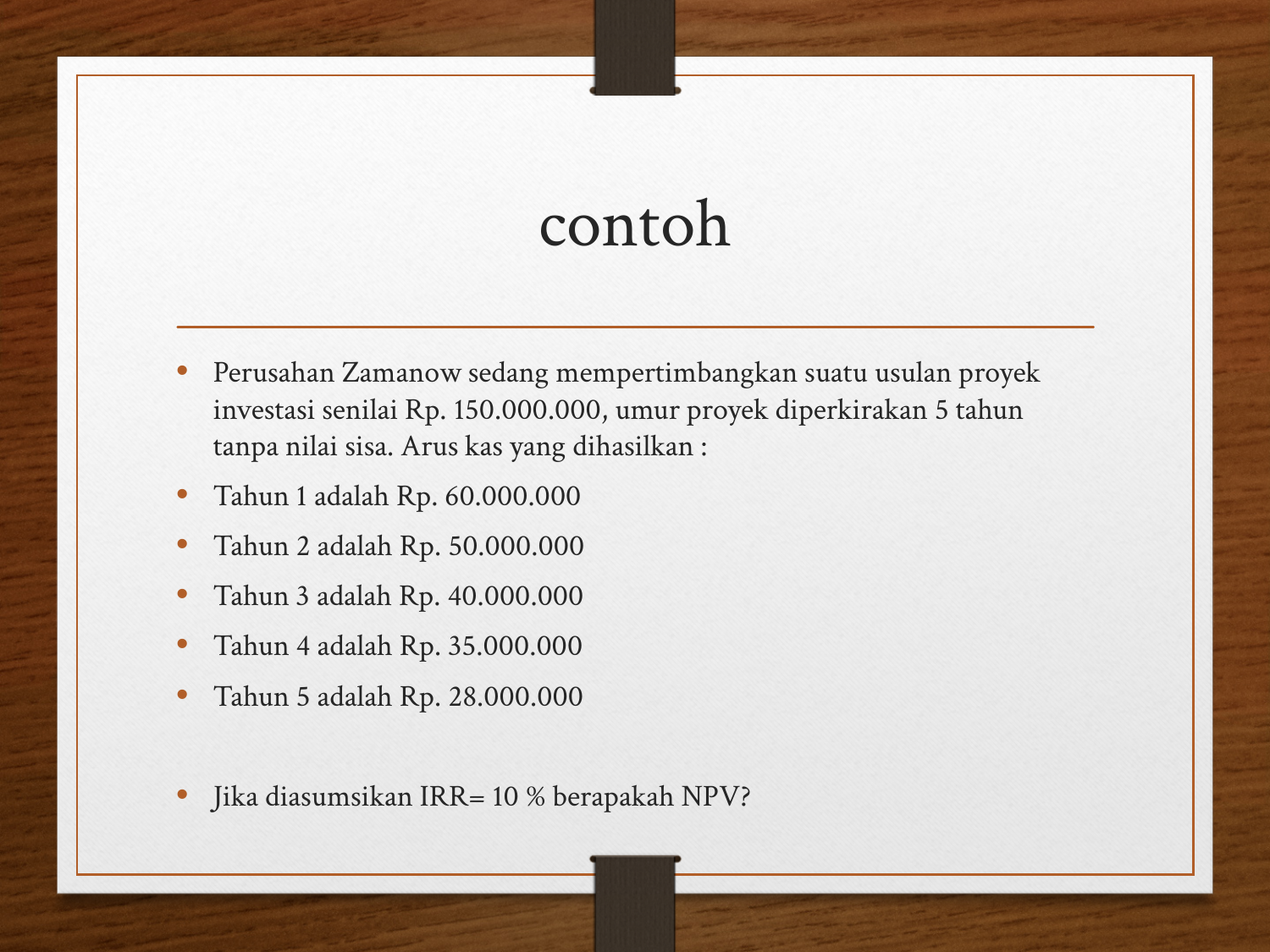

# contoh
Perusahan Zamanow sedang mempertimbangkan suatu usulan proyek investasi senilai Rp. 150.000.000, umur proyek diperkirakan 5 tahun tanpa nilai sisa. Arus kas yang dihasilkan :
Tahun 1 adalah Rp. 60.000.000
Tahun 2 adalah Rp. 50.000.000
Tahun 3 adalah Rp. 40.000.000
Tahun 4 adalah Rp. 35.000.000
Tahun 5 adalah Rp. 28.000.000

Jika diasumsikan IRR= 10 % berapakah NPV?